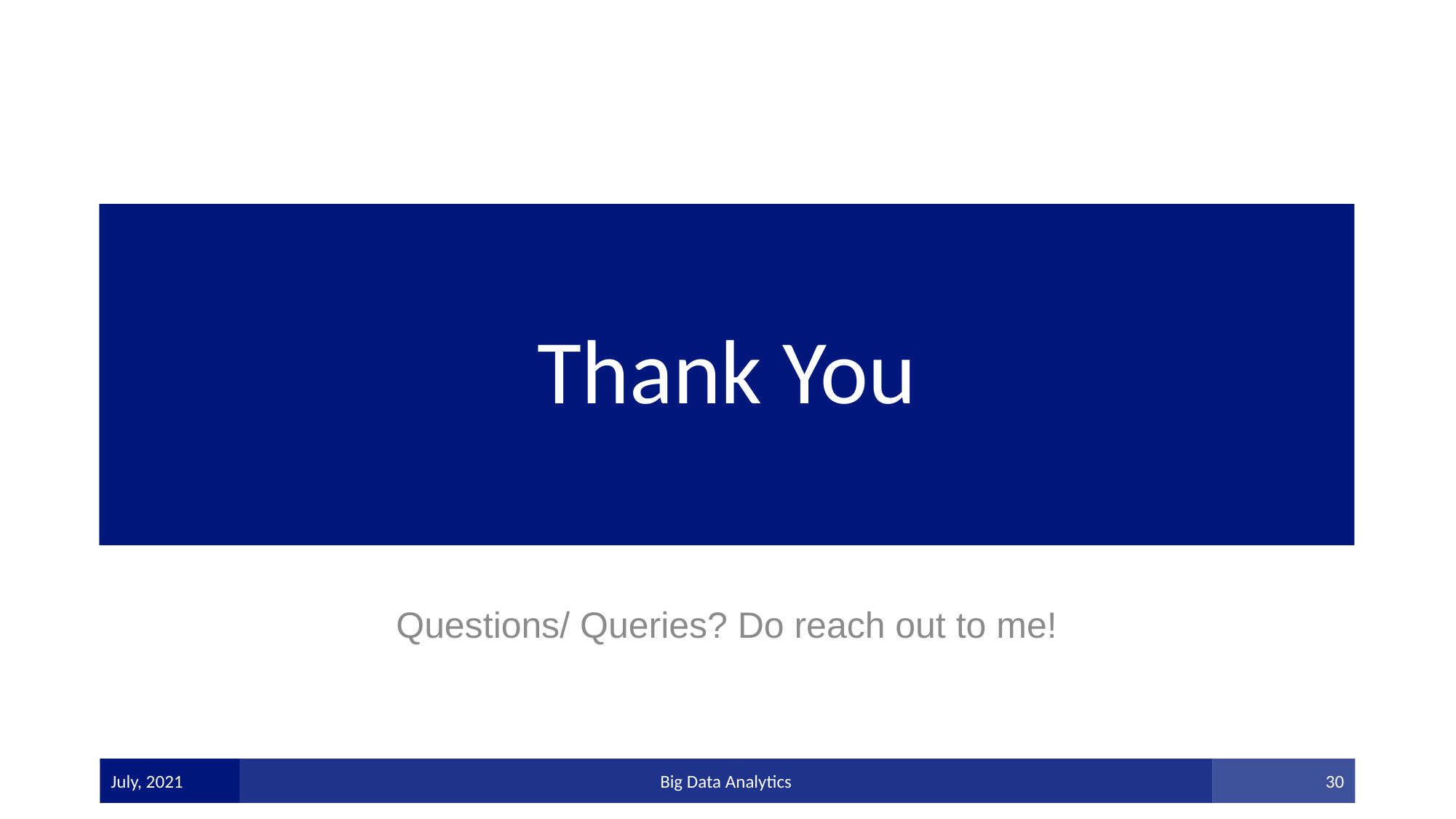

# Thank You

Questions/ Queries? Do reach out to me!
July, 2021
Big Data Analytics
30